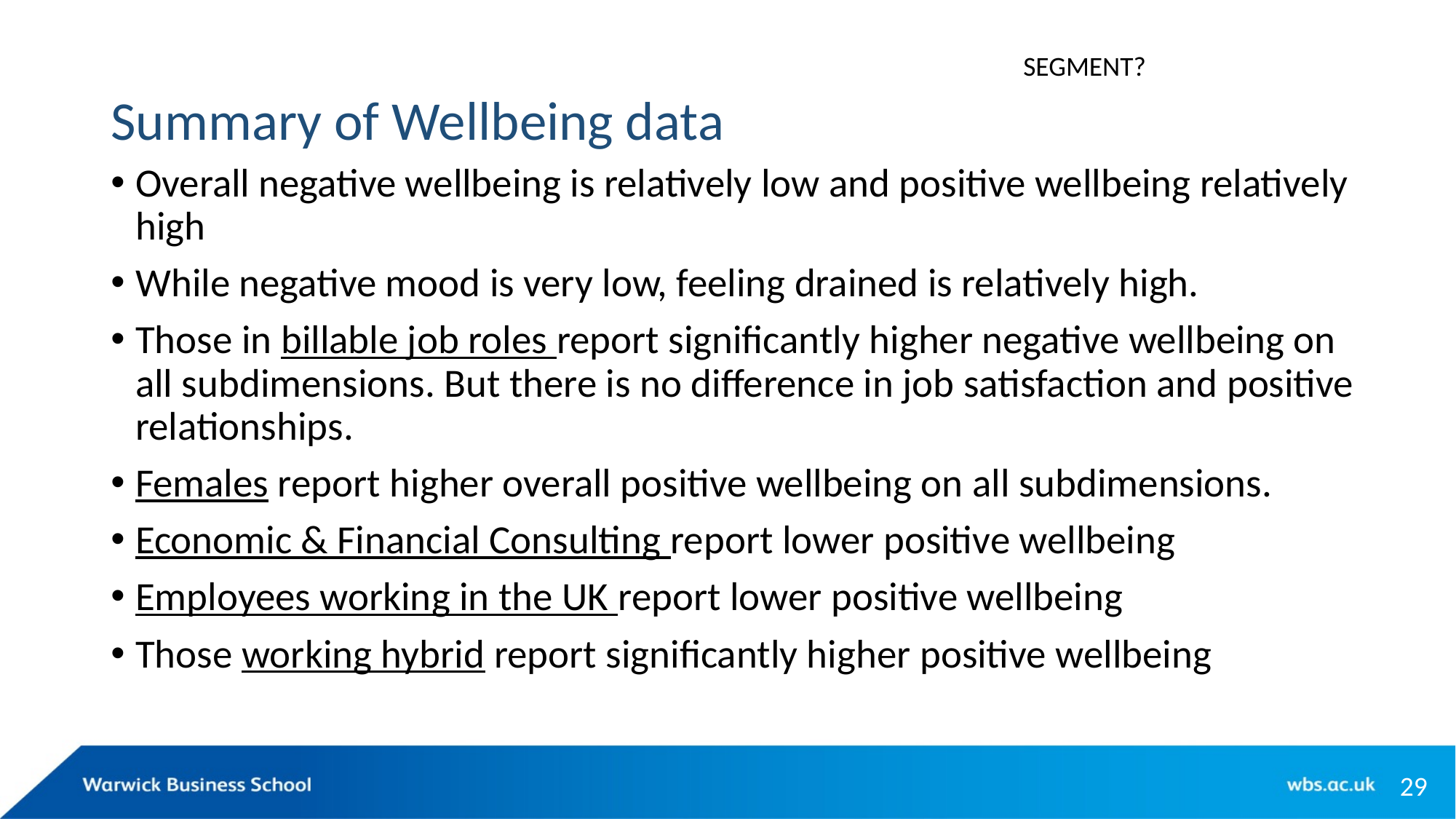

# Summary of Wellbeing data
SEGMENT?
Overall negative wellbeing is relatively low and positive wellbeing relatively high
While negative mood is very low, feeling drained is relatively high.
Those in billable job roles report significantly higher negative wellbeing on all subdimensions. But there is no difference in job satisfaction and positive relationships.
Females report higher overall positive wellbeing on all subdimensions.
Economic & Financial Consulting report lower positive wellbeing
Employees working in the UK report lower positive wellbeing
Those working hybrid report significantly higher positive wellbeing

29